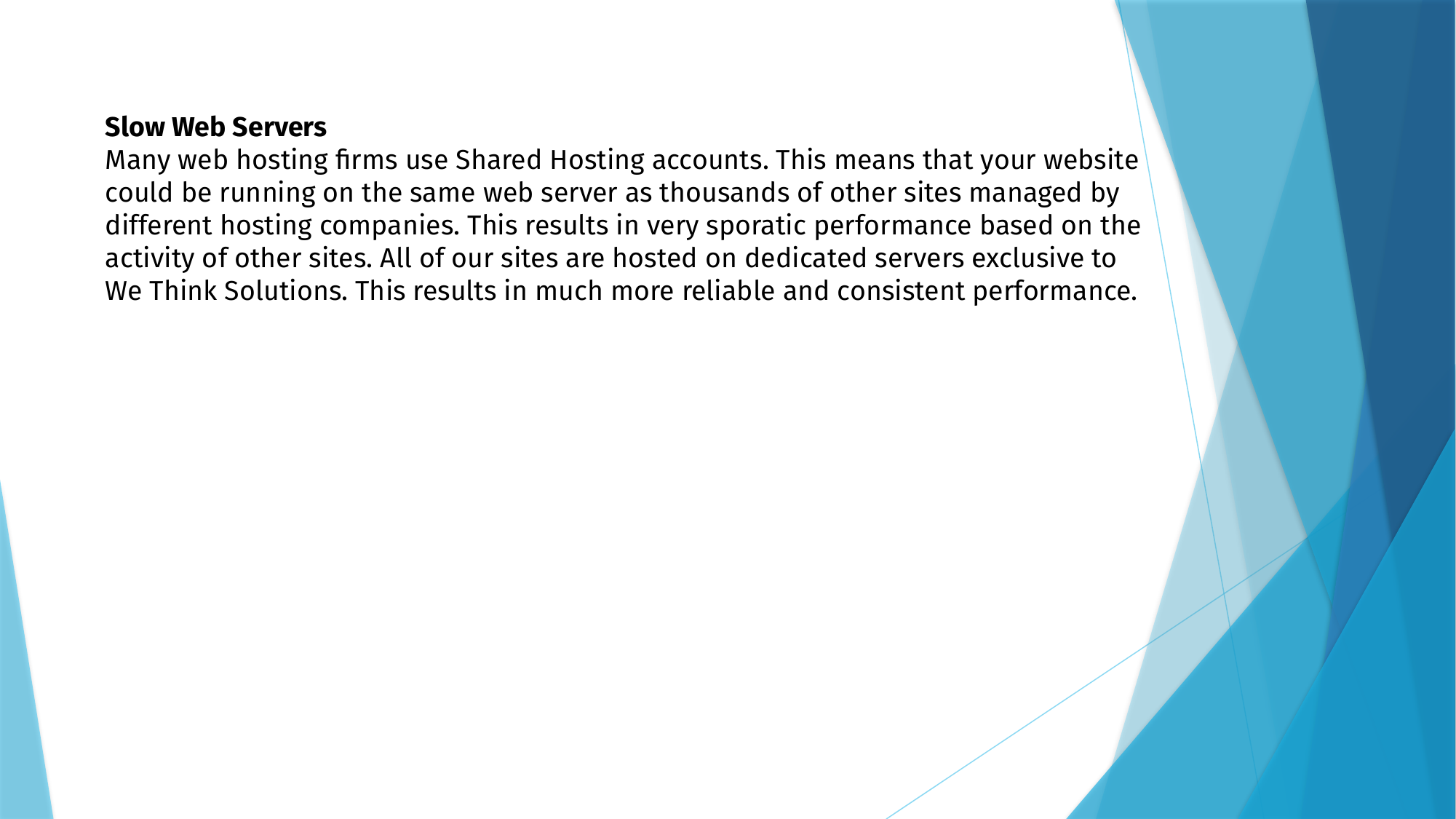

Slow Web Servers
Many web hosting firms use Shared Hosting accounts. This means that your website could be running on the same web server as thousands of other sites managed by different hosting companies. This results in very sporatic performance based on the activity of other sites. All of our sites are hosted on dedicated servers exclusive to We Think Solutions. This results in much more reliable and consistent performance.